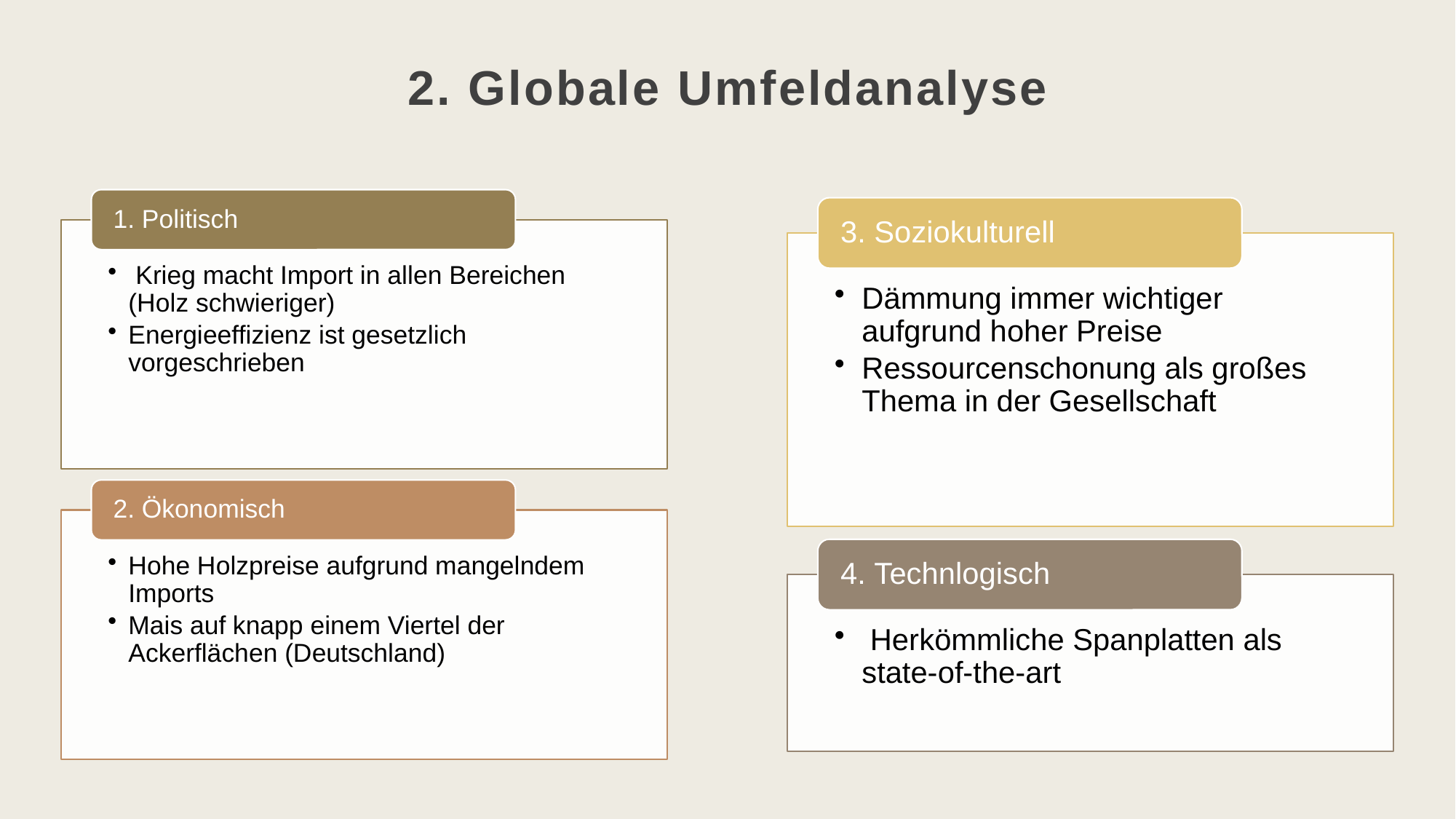

2. Globale Umfeldanalyse
 Krieg macht Import in allen Bereichen (Holz schwieriger)
Energieeffizienz ist gesetzlich vorgeschrieben
1. Politisch
Hohe Holzpreise aufgrund mangelndem Imports
Mais auf knapp einem Viertel der Ackerflächen (Deutschland)
2. Ökonomisch
Dämmung immer wichtiger aufgrund hoher Preise
Ressourcenschonung als großes Thema in der Gesellschaft
3. Soziokulturell
 Herkömmliche Spanplatten als state-of-the-art
4. Technlogisch